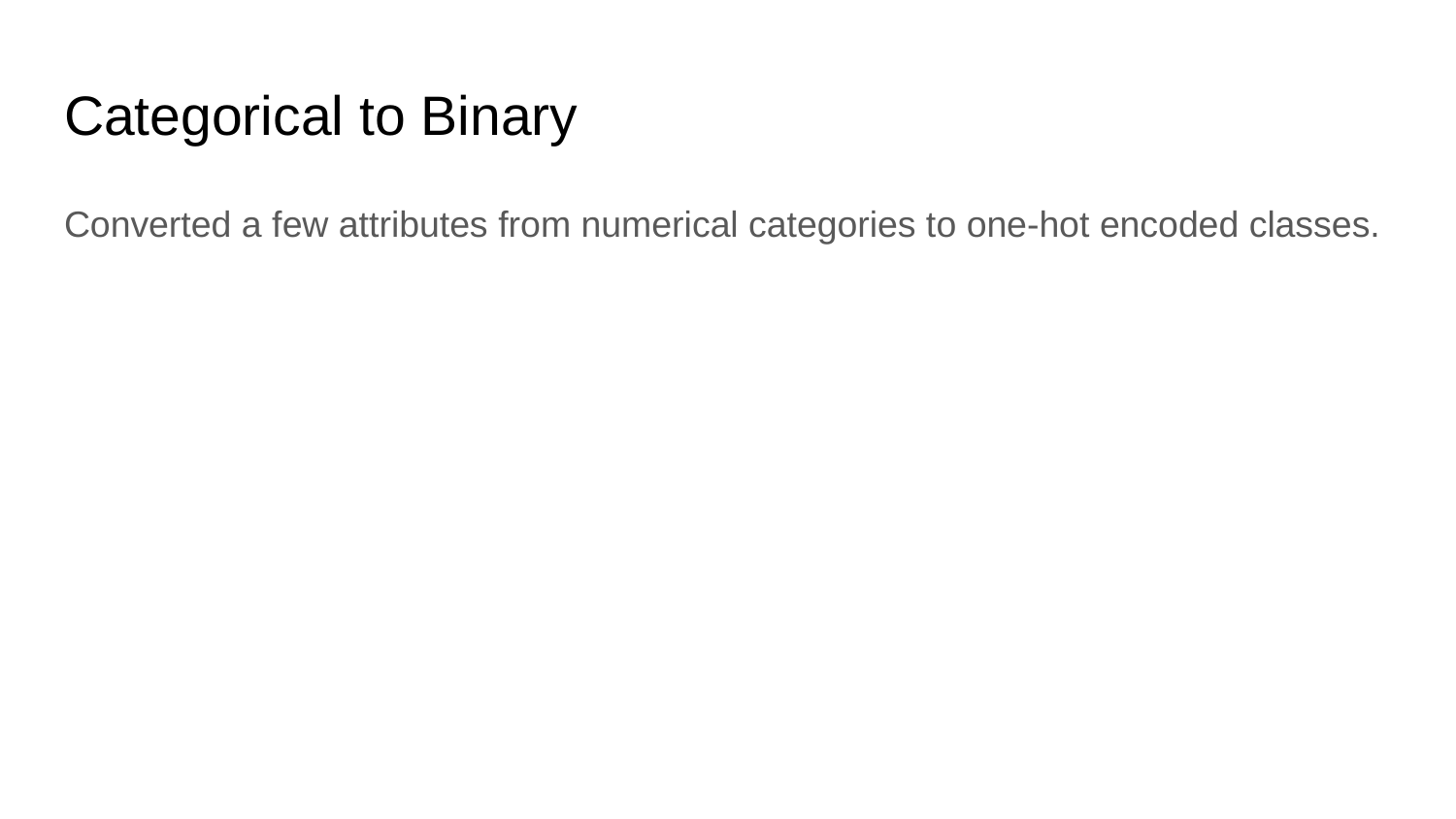

# Categorical to Binary
Converted a few attributes from numerical categories to one-hot encoded classes.